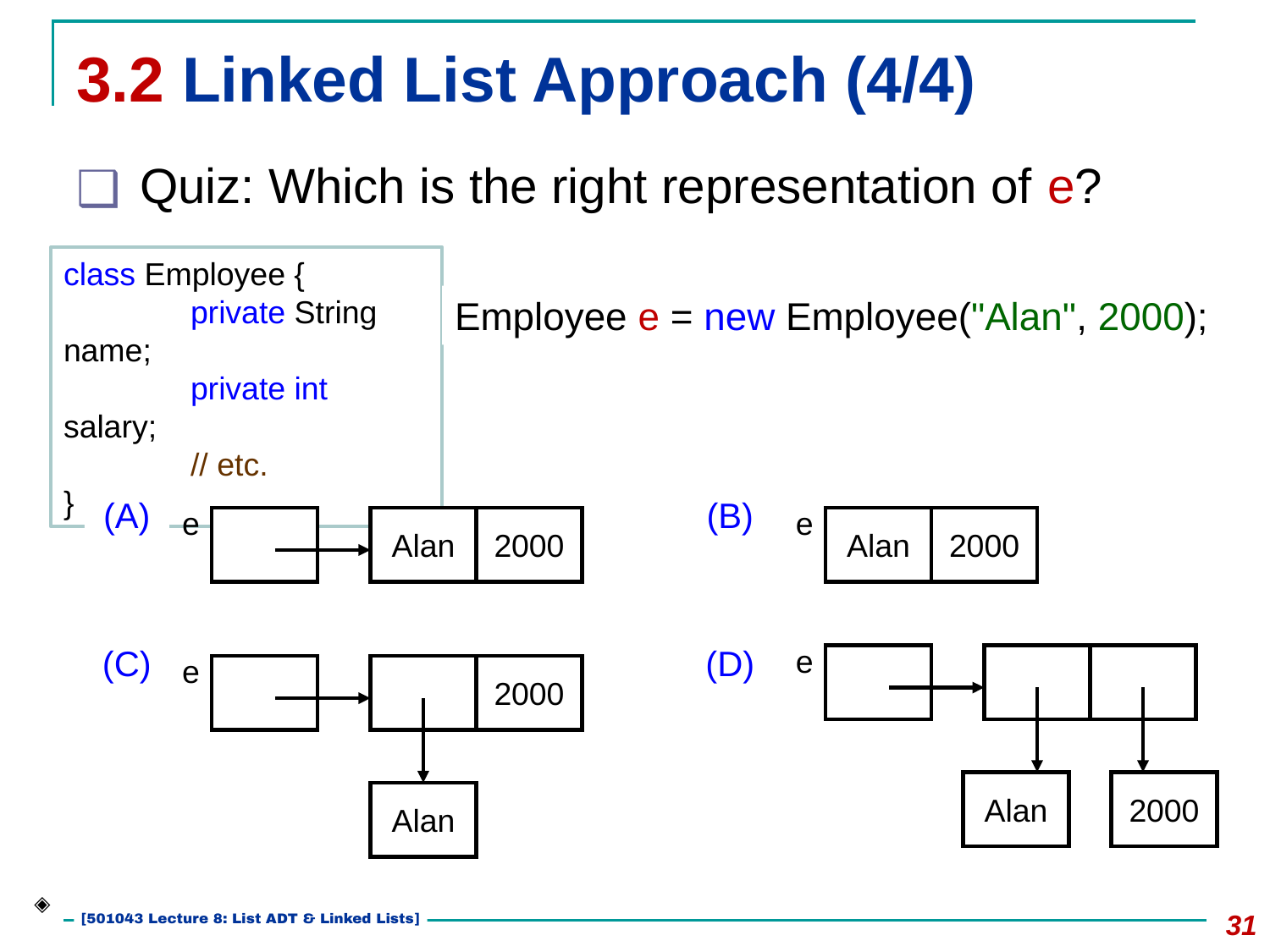

# 3.2 Linked List Approach (4/4)
Quiz: Which is the right representation of e?
class Employee {
	private String name;
	private int salary;
	// etc.
}
Employee e = new Employee("Alan", 2000);
(A)
e

Alan
2000
(B)
e
Alan
2000
(C)
e

2000
Alan
(D)
e

Alan
2000
◈
31
[501043 Lecture 8: List ADT & Linked Lists]